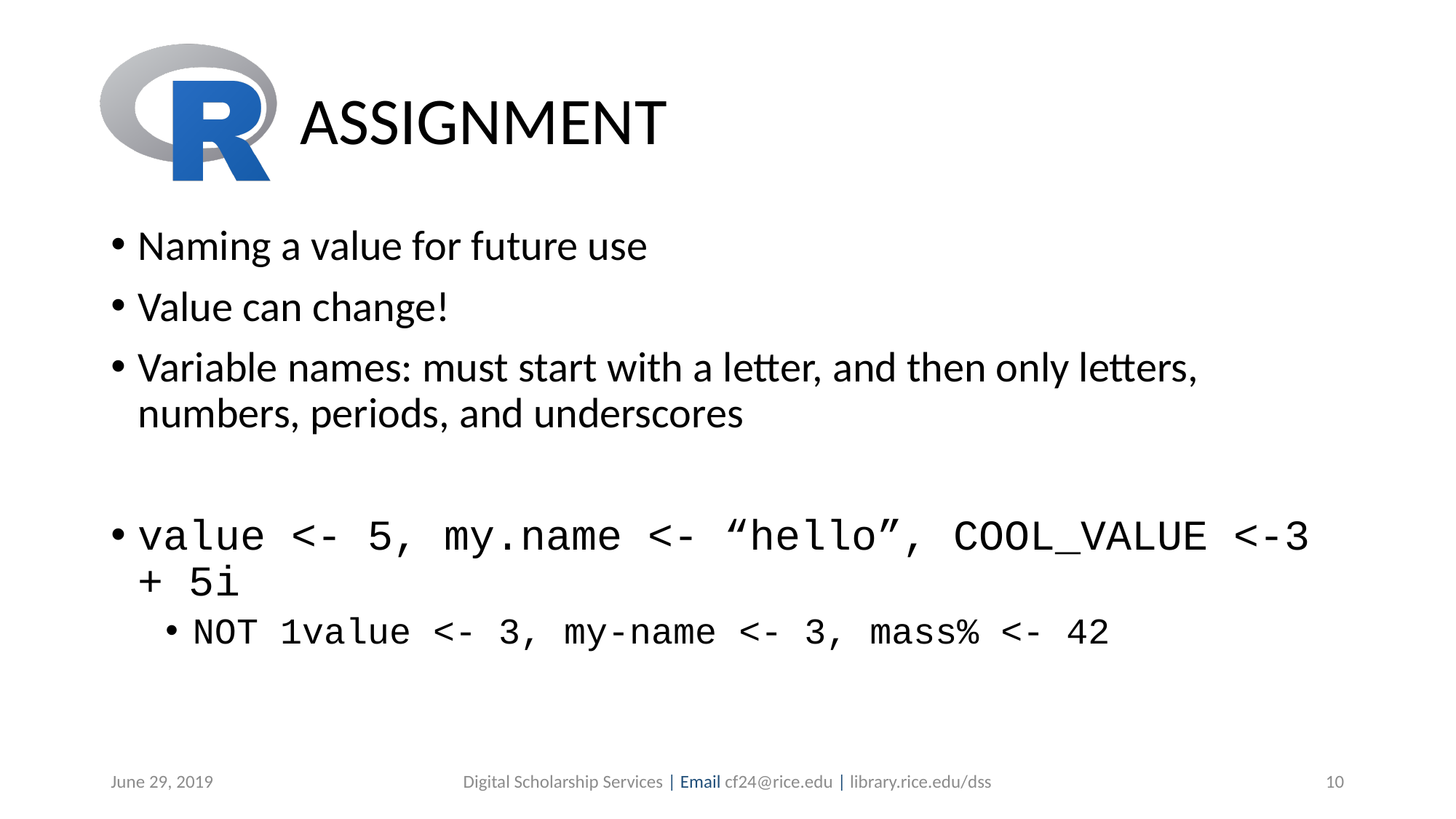

# ASSIGNMENT
Naming a value for future use
Value can change!
Variable names: must start with a letter, and then only letters, numbers, periods, and underscores

value <- 5, my.name <- “hello”, COOL_VALUE <-3 + 5i
NOT 1value <- 3, my-name <- 3, mass% <- 42
June 29, 2019
Digital Scholarship Services | Email cf24@rice.edu | library.rice.edu/dss
10